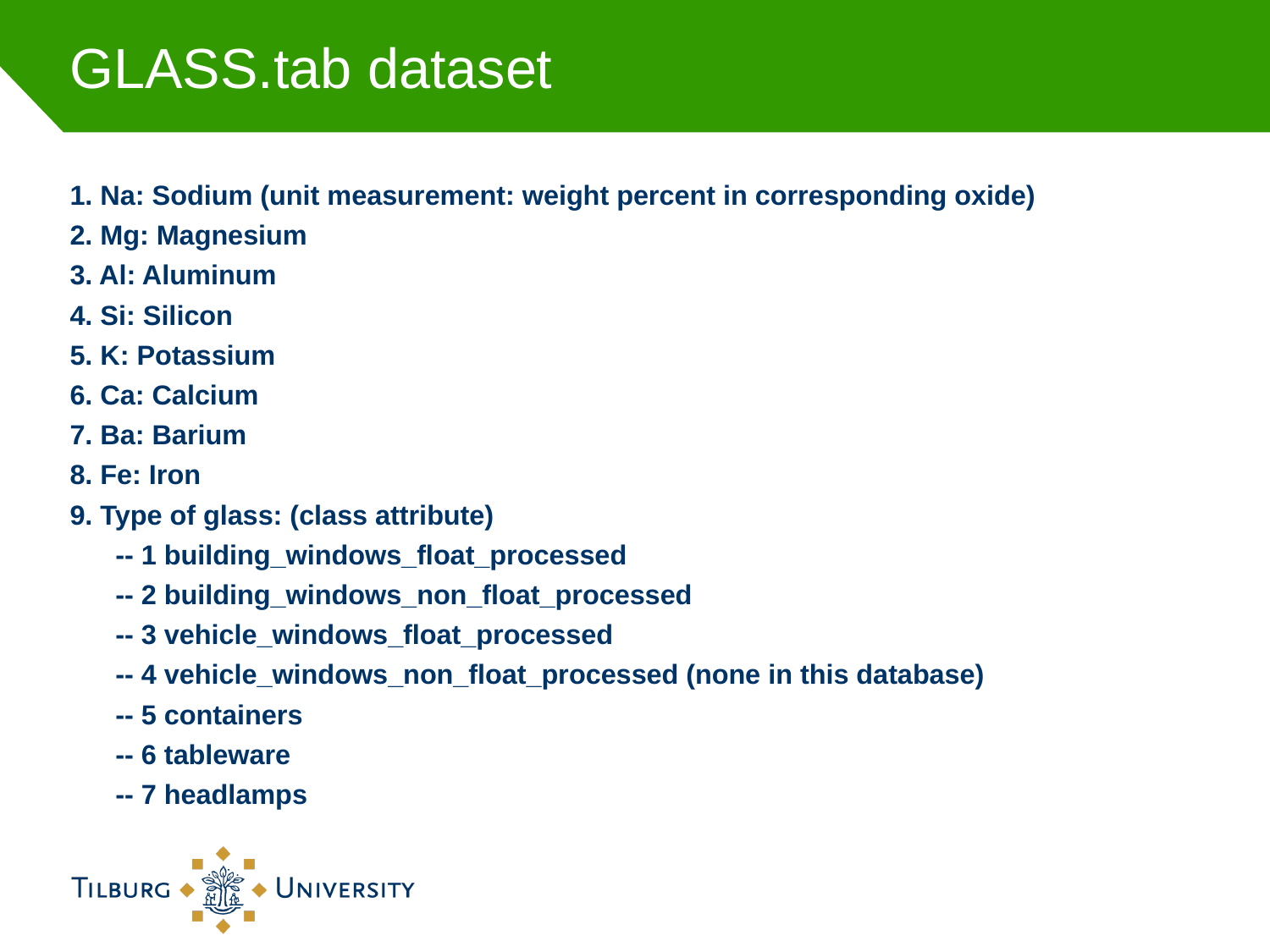

# GLASS.tab dataset
1. Na: Sodium (unit measurement: weight percent in corresponding oxide)
2. Mg: Magnesium
3. Al: Aluminum
4. Si: Silicon
5. K: Potassium
6. Ca: Calcium
7. Ba: Barium
8. Fe: Iron
9. Type of glass: (class attribute)
      -- 1 building_windows_float_processed
      -- 2 building_windows_non_float_processed
      -- 3 vehicle_windows_float_processed
      -- 4 vehicle_windows_non_float_processed (none in this database)
      -- 5 containers
      -- 6 tableware
      -- 7 headlamps